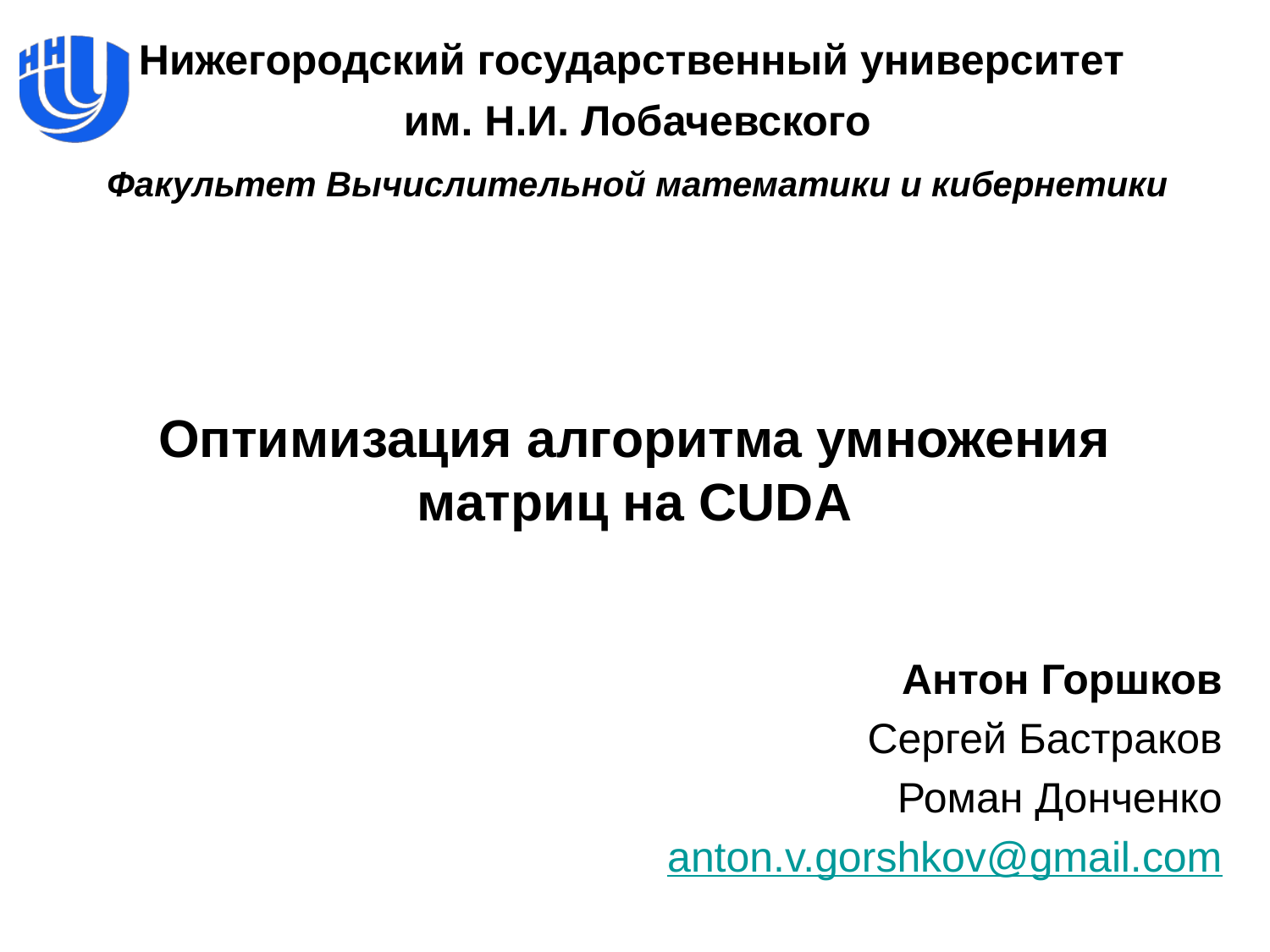

# Оптимизация алгоритма умножения матриц на CUDA
Антон Горшков
Сергей Бастраков
Роман Донченко
anton.v.gorshkov@gmail.com